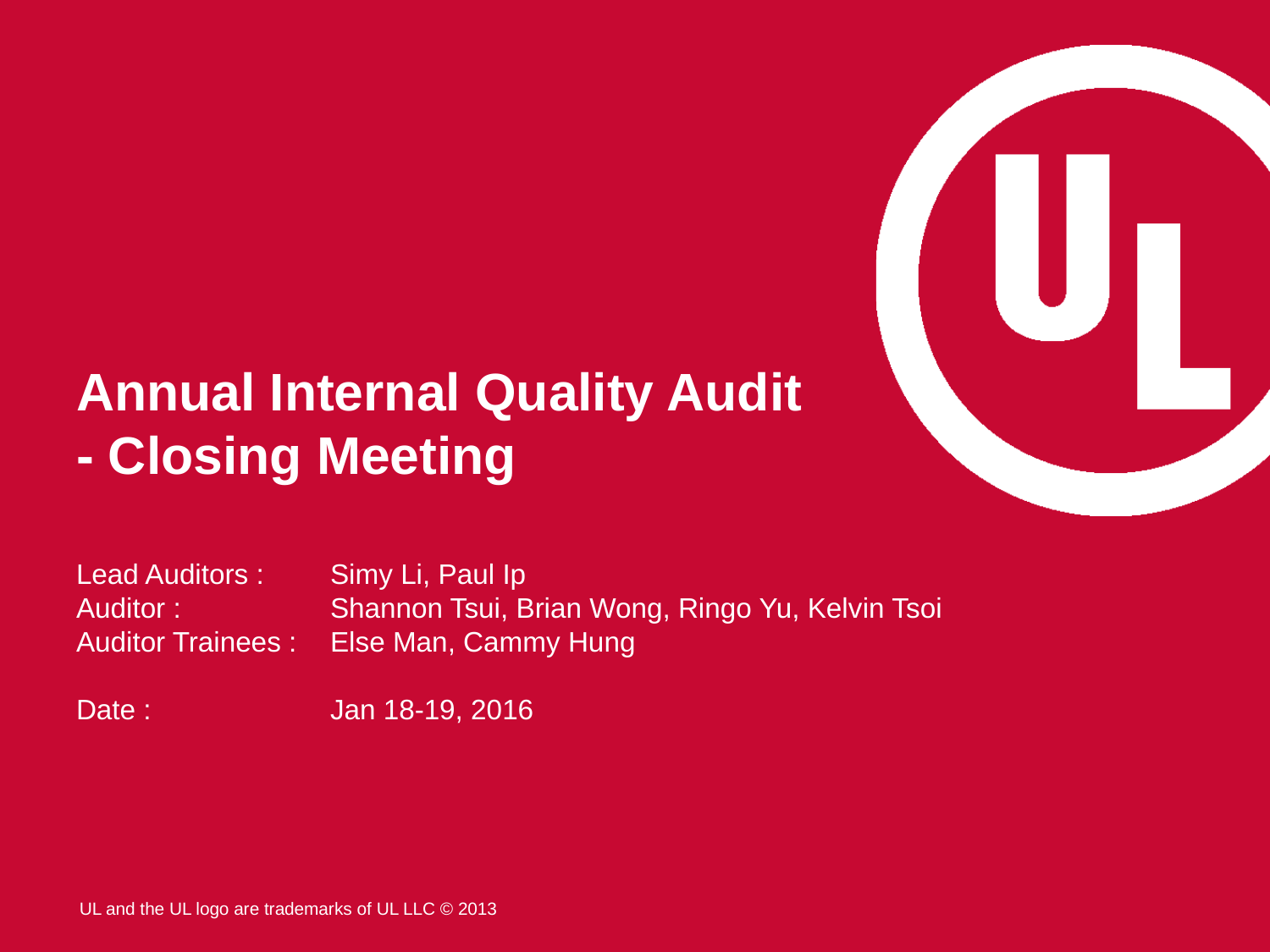

# Annual Internal Quality Audit - Closing Meeting
Lead Auditors : 	Simy Li, Paul Ip
Auditor : 		Shannon Tsui, Brian Wong, Ringo Yu, Kelvin Tsoi
Auditor Trainees :  	Else Man, Cammy Hung

Date :  		Jan 18-19, 2016